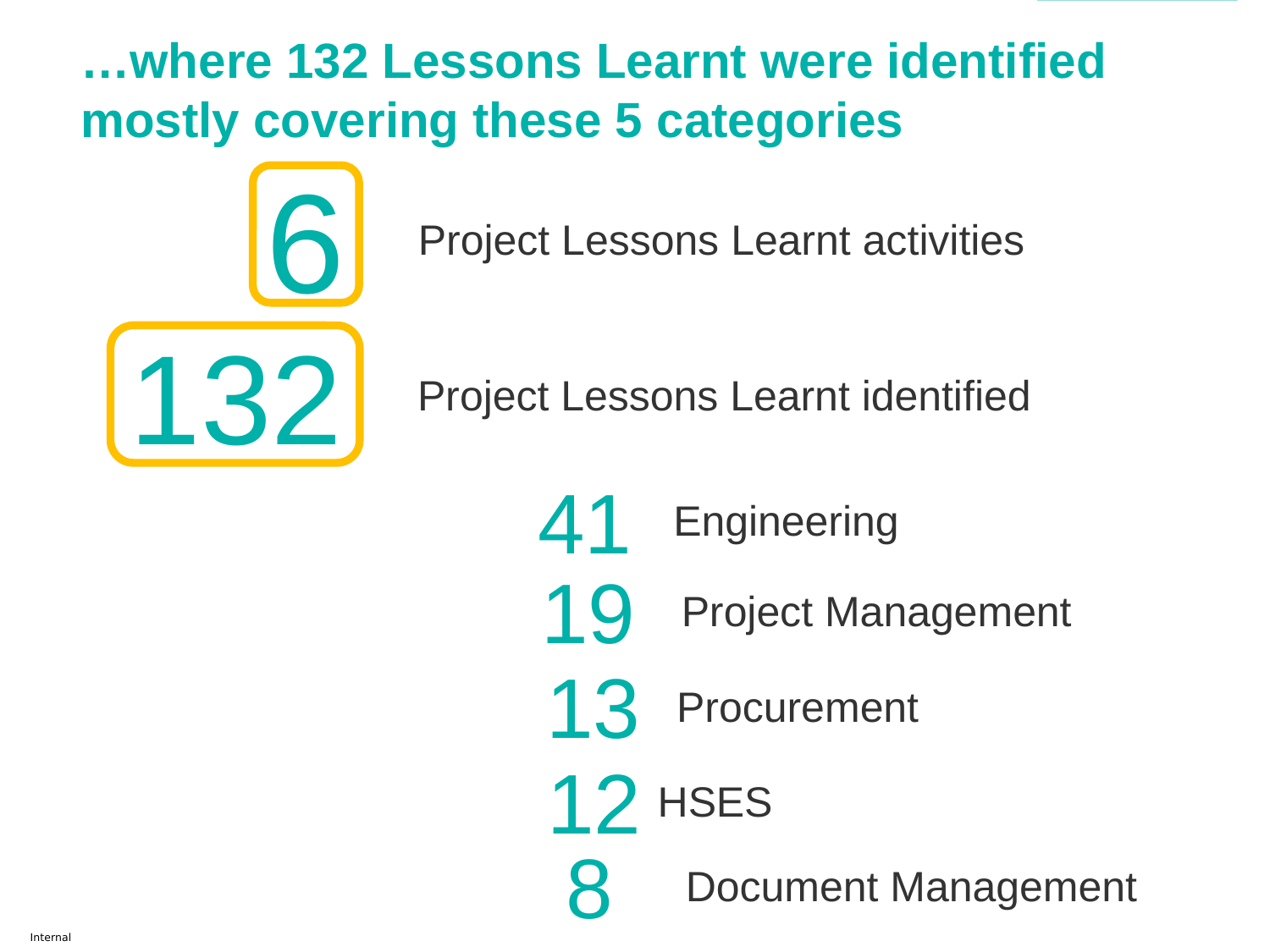

FRAMEWORK

# …where 132 Lessons Learnt were identified mostly covering these 5 categories
6

Project Lessons Learnt activities
132

Project Lessons Learnt identified
41

Engineering

19

Project Management

13

Procurement

12

HSES

8
Document Management

Internal